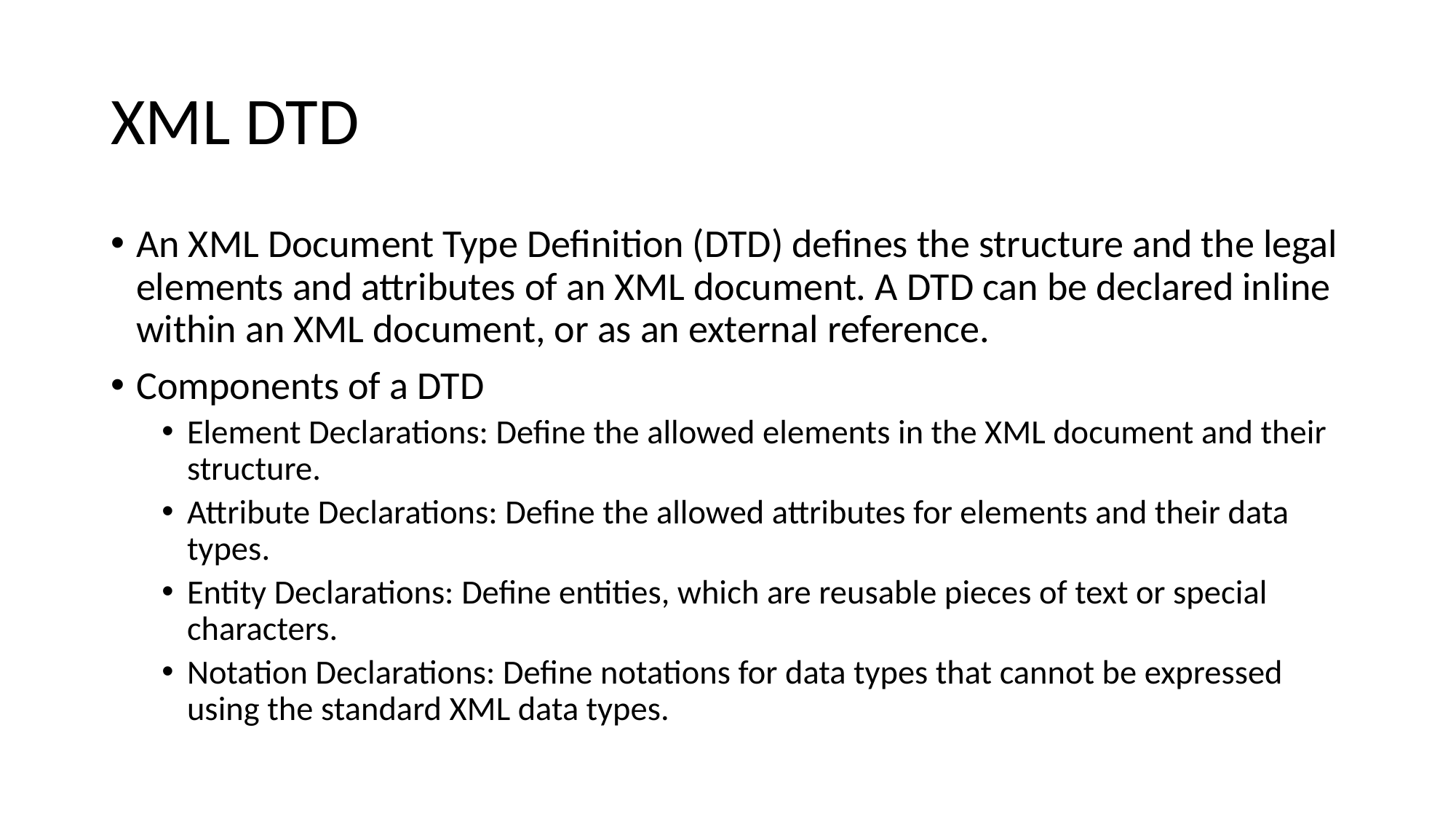

# XML DTD
An XML Document Type Definition (DTD) defines the structure and the legal elements and attributes of an XML document. A DTD can be declared inline within an XML document, or as an external reference.
Components of a DTD
Element Declarations: Define the allowed elements in the XML document and their structure.
Attribute Declarations: Define the allowed attributes for elements and their data types.
Entity Declarations: Define entities, which are reusable pieces of text or special characters.
Notation Declarations: Define notations for data types that cannot be expressed using the standard XML data types.